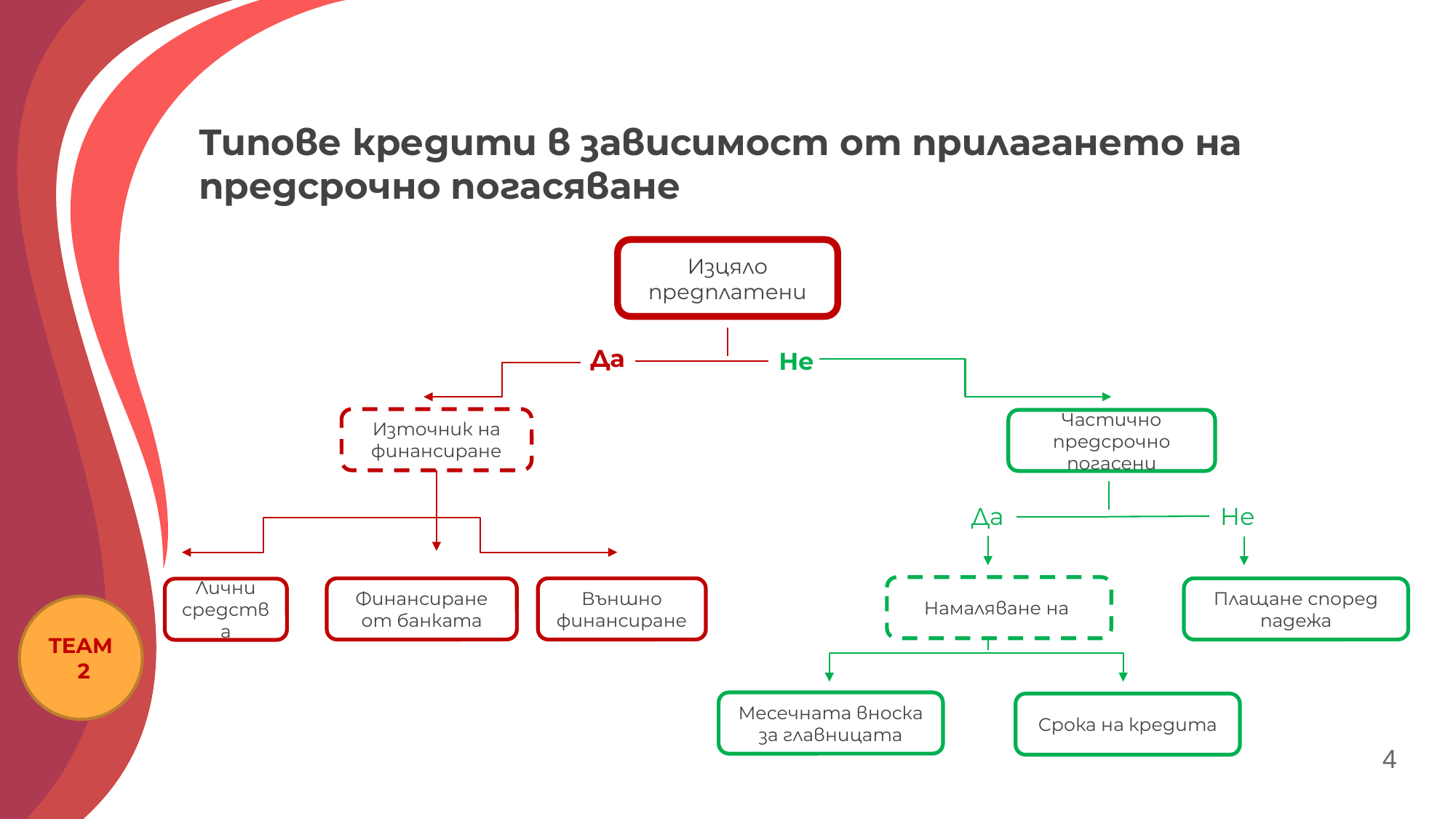

# Типове кредити в зависимост от прилагането на предсрочно погасяване
Изцяло предплатени
Да
Не
Източник на финансиране
Частично предсрочно погасени
Финансиране от банката
Външно финансиране
Лични средства
Намаляване на
Плащане според падежа
Месечната вноска за главницата
Срока на кредита
Да
Не
4